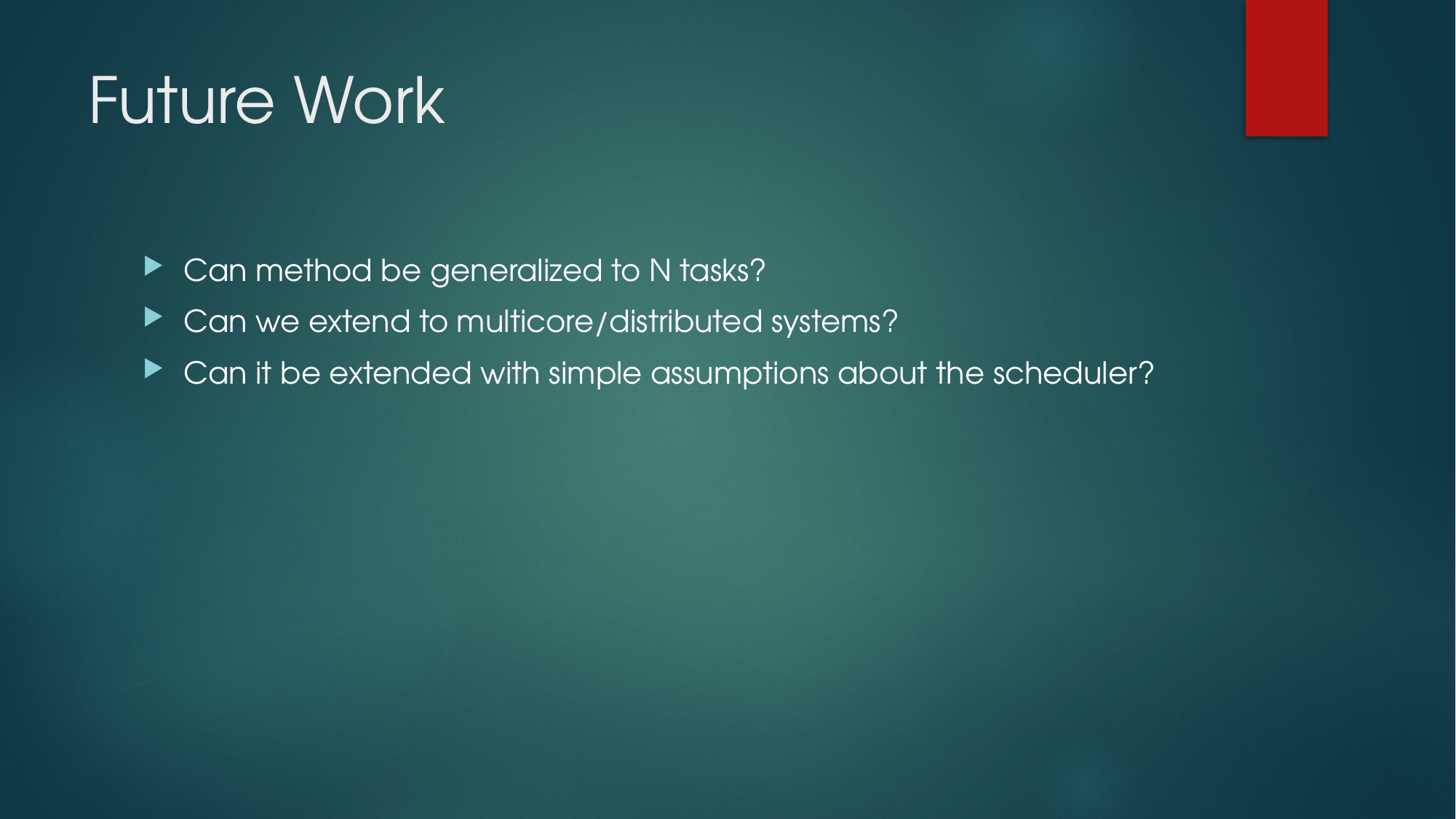

# Future Work
Can method be generalized to N tasks?
Can we extend to multicore/distributed systems?
Can it be extended with simple assumptions about the scheduler?